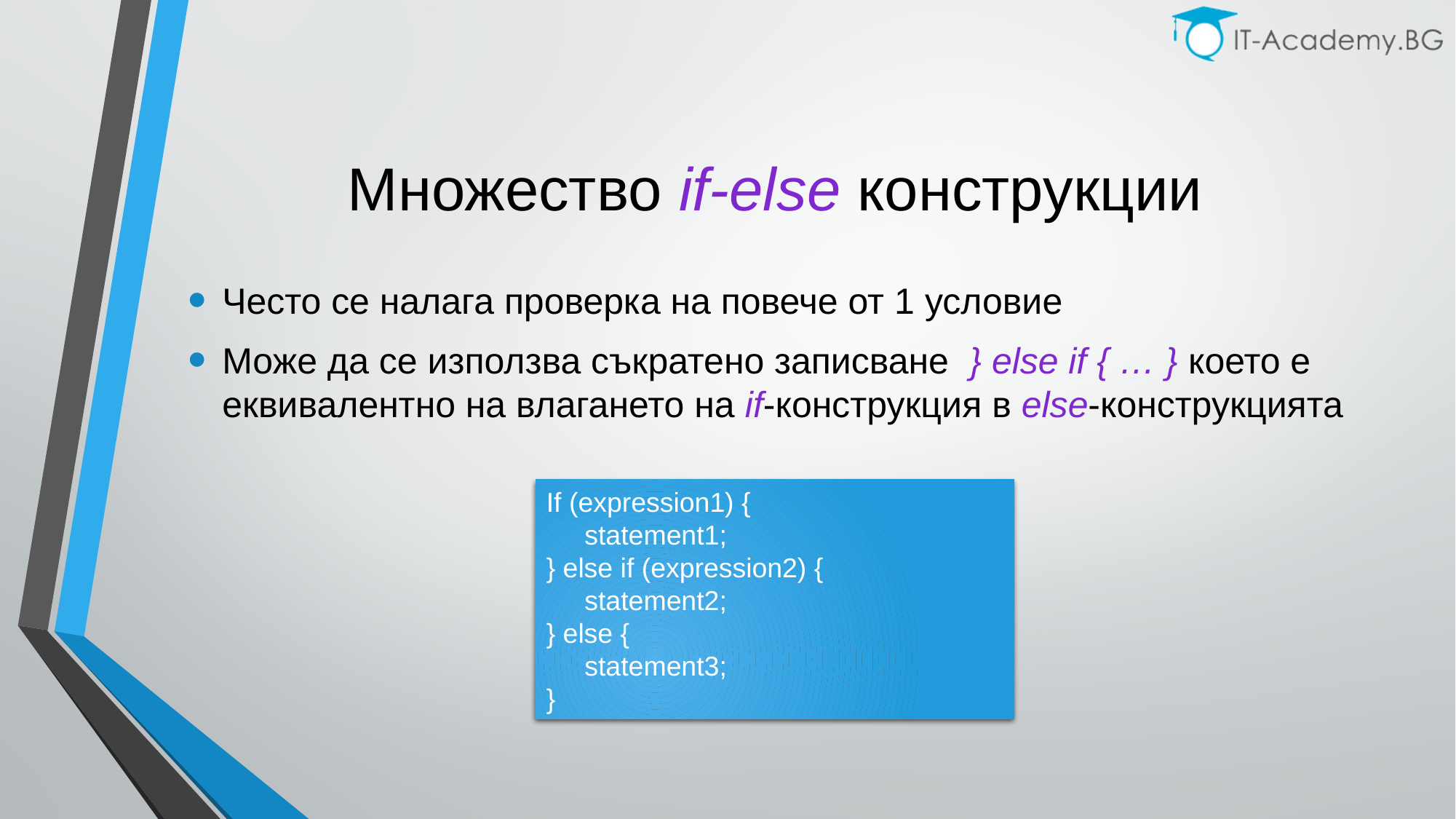

# Множество if-else конструкции
Често се налага проверка на повече от 1 условие
Може да се използва съкратено записване  } else if { … } което е еквивалентно на влагането на if-конструкция в else-конструкцията

If (expression1) {
     statement1;
} else if (expression2) {
     statement2;
} else {
     statement3;
}